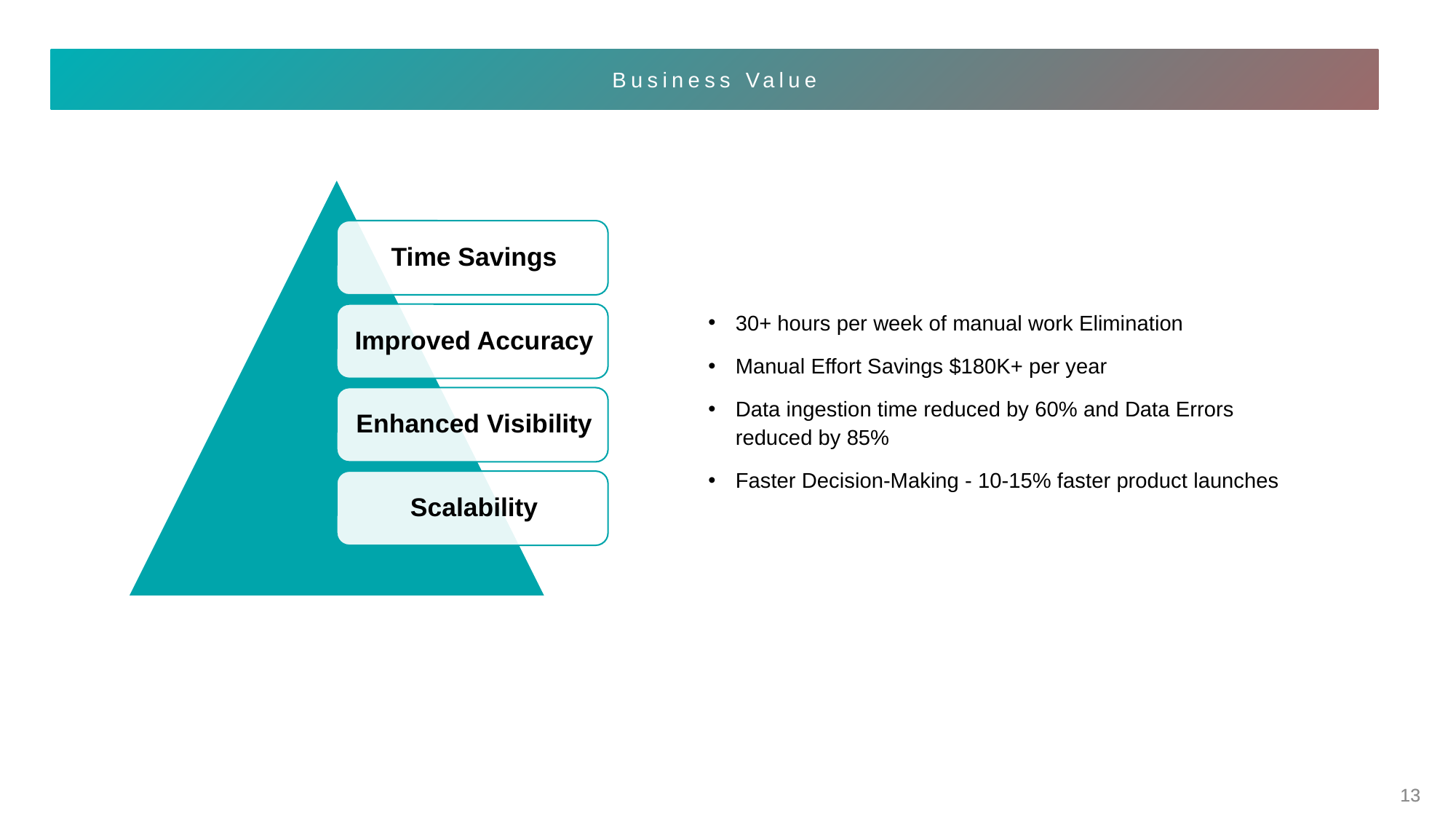

Business Value
Time Savings
Improved Accuracy
Enhanced Visibility
Scalability

30+ hours per week of manual work Elimination
Manual Effort Savings $180K+ per year
Data ingestion time reduced by 60% and Data Errors reduced by 85%
Faster Decision-Making - 10-15% faster product launches
13